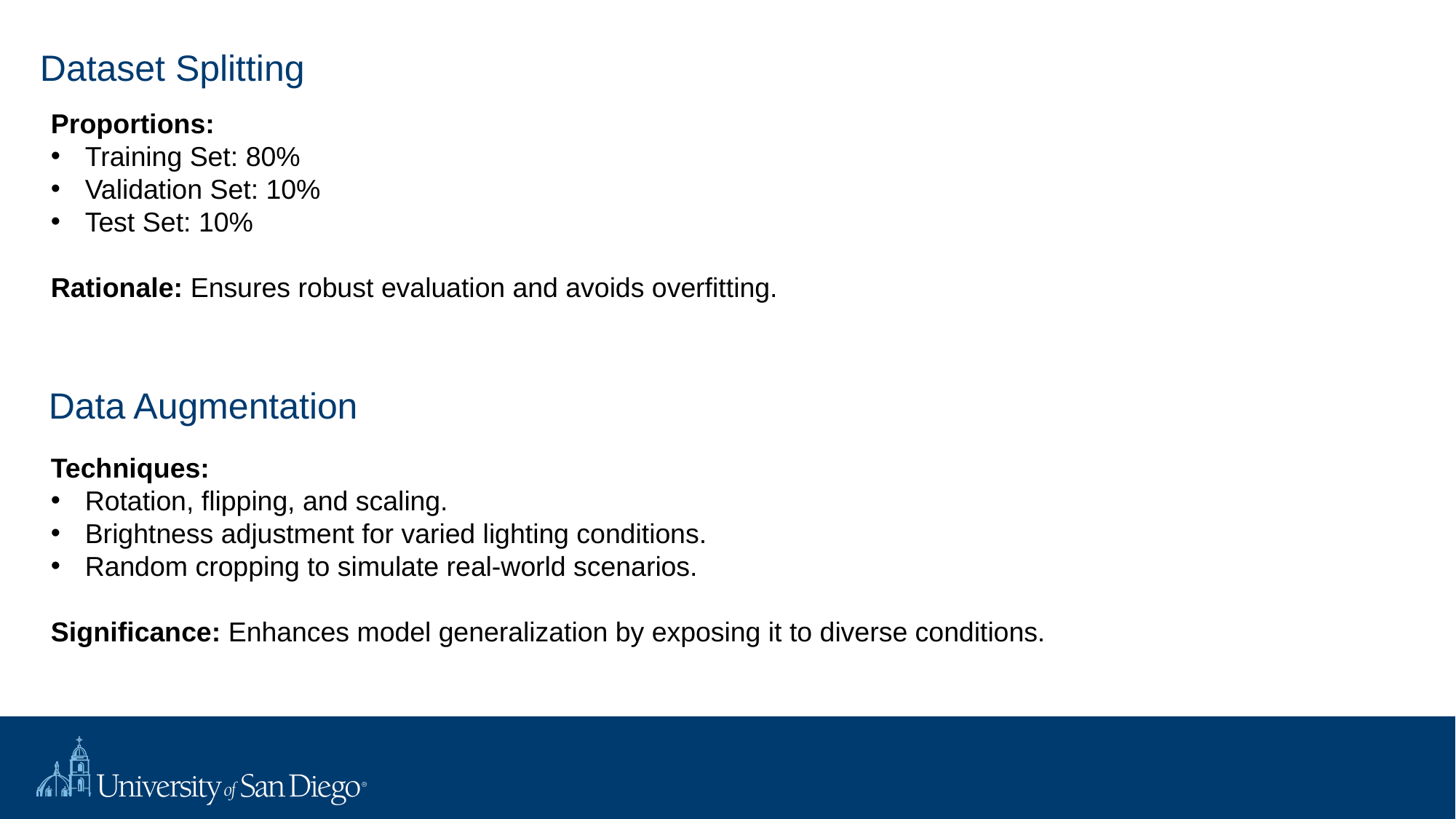

# Dataset Splitting
Proportions:
Training Set: 80%
Validation Set: 10%
Test Set: 10%

Rationale: Ensures robust evaluation and avoids overfitting.
Data Augmentation
Techniques:
Rotation, flipping, and scaling.
Brightness adjustment for varied lighting conditions.
Random cropping to simulate real-world scenarios.

Significance: Enhances model generalization by exposing it to diverse conditions.